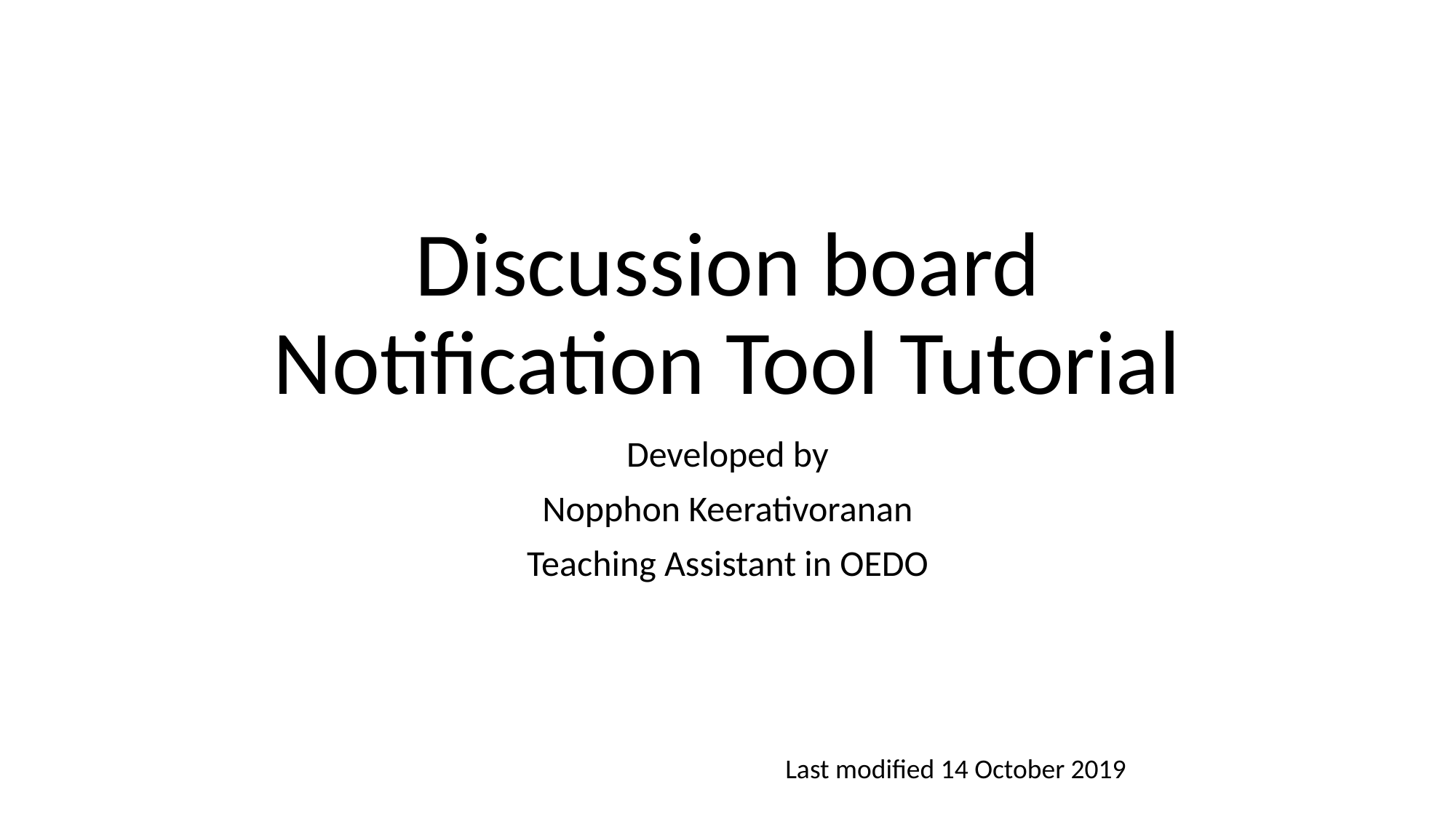

# Discussion board Notification Tool Tutorial
Developed by
Nopphon Keerativoranan
Teaching Assistant in OEDO

Last modified 14 October 2019